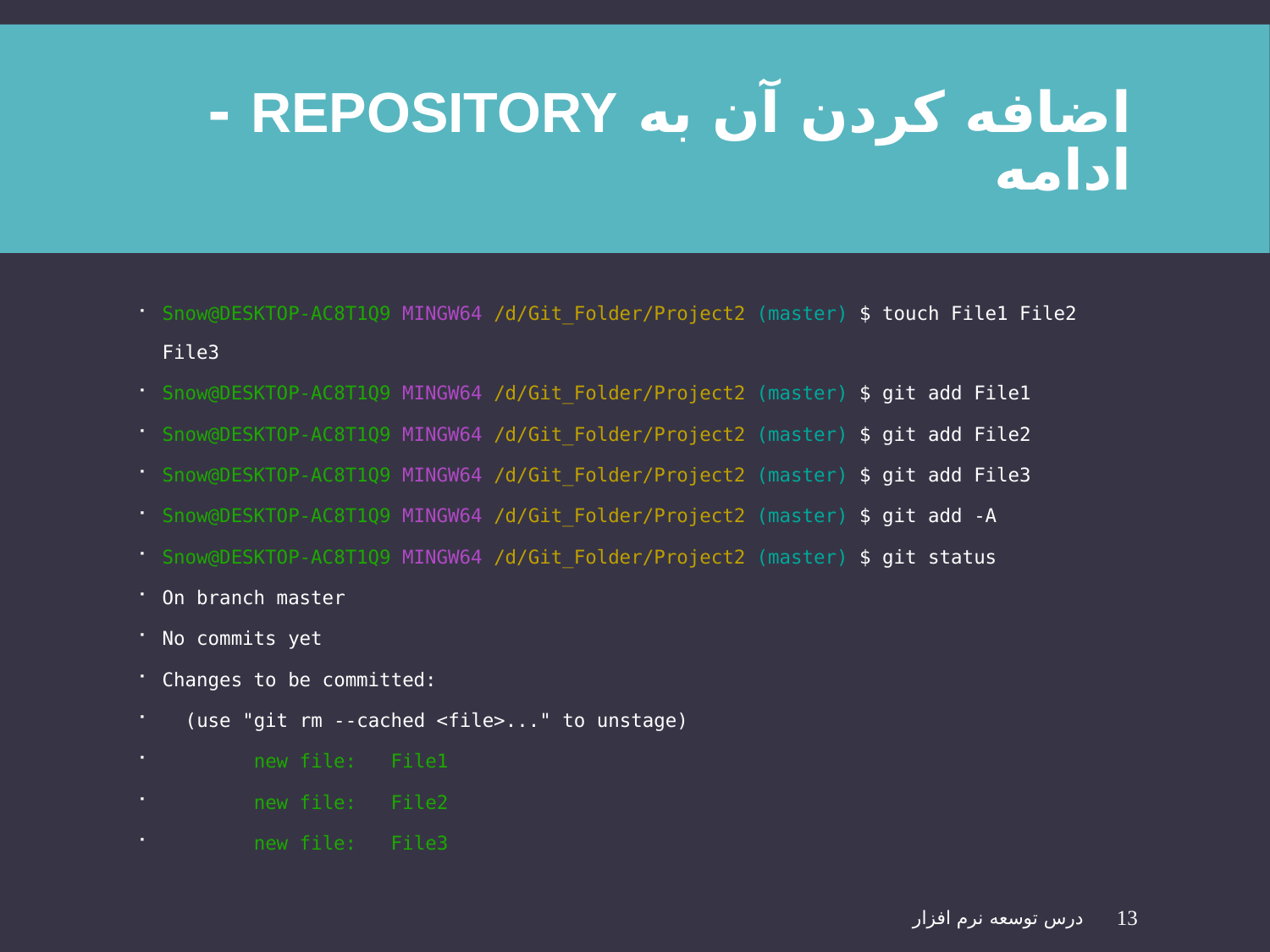

# اضافه کردن آن به repository -ادامه
Snow@DESKTOP-AC8T1Q9 MINGW64 /d/Git_Folder/Project2 (master) $ touch File1 File2 File3
Snow@DESKTOP-AC8T1Q9 MINGW64 /d/Git_Folder/Project2 (master) $ git add File1
Snow@DESKTOP-AC8T1Q9 MINGW64 /d/Git_Folder/Project2 (master) $ git add File2
Snow@DESKTOP-AC8T1Q9 MINGW64 /d/Git_Folder/Project2 (master) $ git add File3
Snow@DESKTOP-AC8T1Q9 MINGW64 /d/Git_Folder/Project2 (master) $ git add -A
Snow@DESKTOP-AC8T1Q9 MINGW64 /d/Git_Folder/Project2 (master) $ git status
On branch master
No commits yet
Changes to be committed:
  (use "git rm --cached <file>..." to unstage)
        new file:   File1
        new file:   File2
        new file:   File3

درس توسعه نرم افزار
13